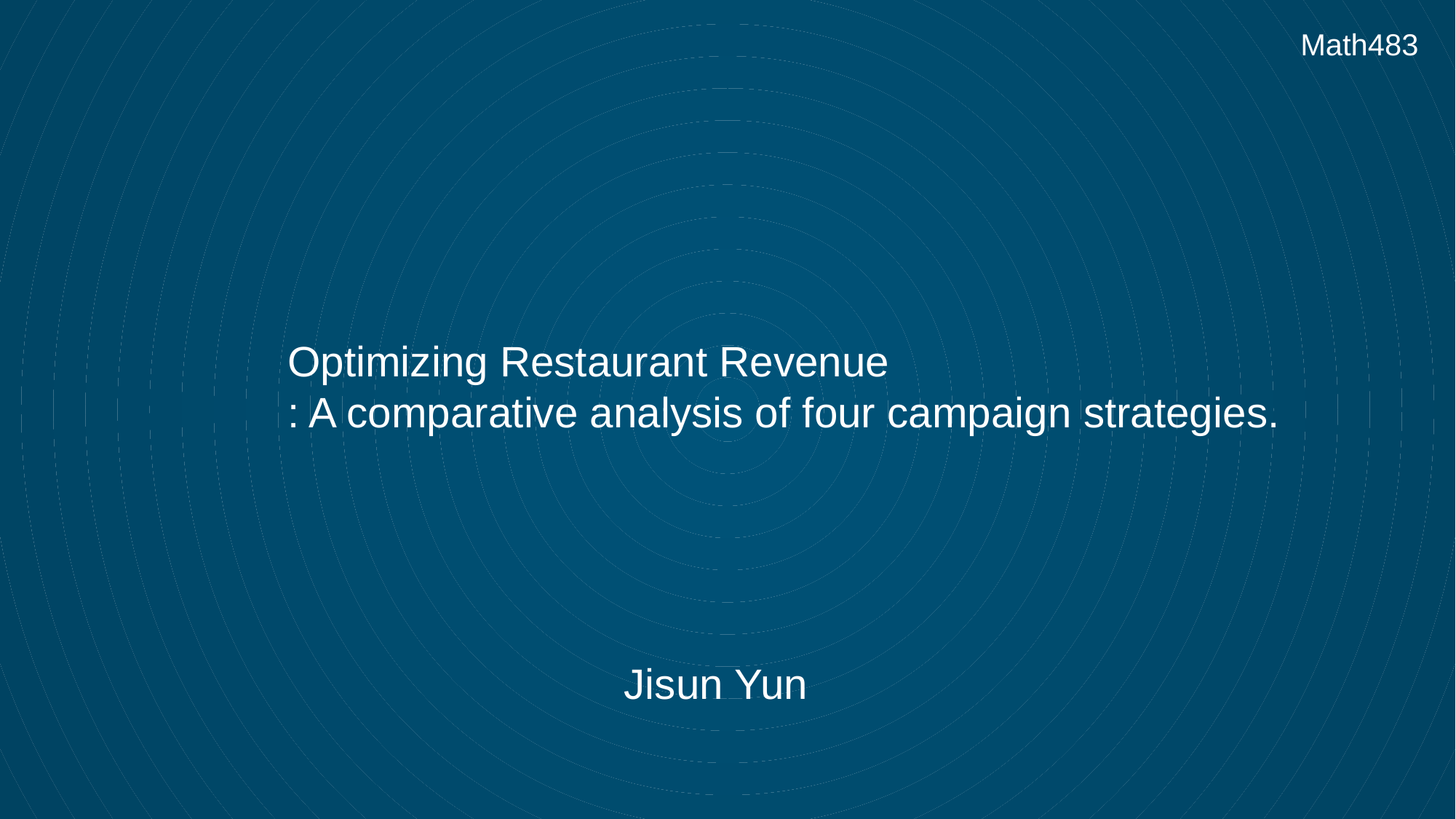

Math483
Optimizing Restaurant Revenue
: A comparative analysis of four campaign strategies.
Jisun Yun